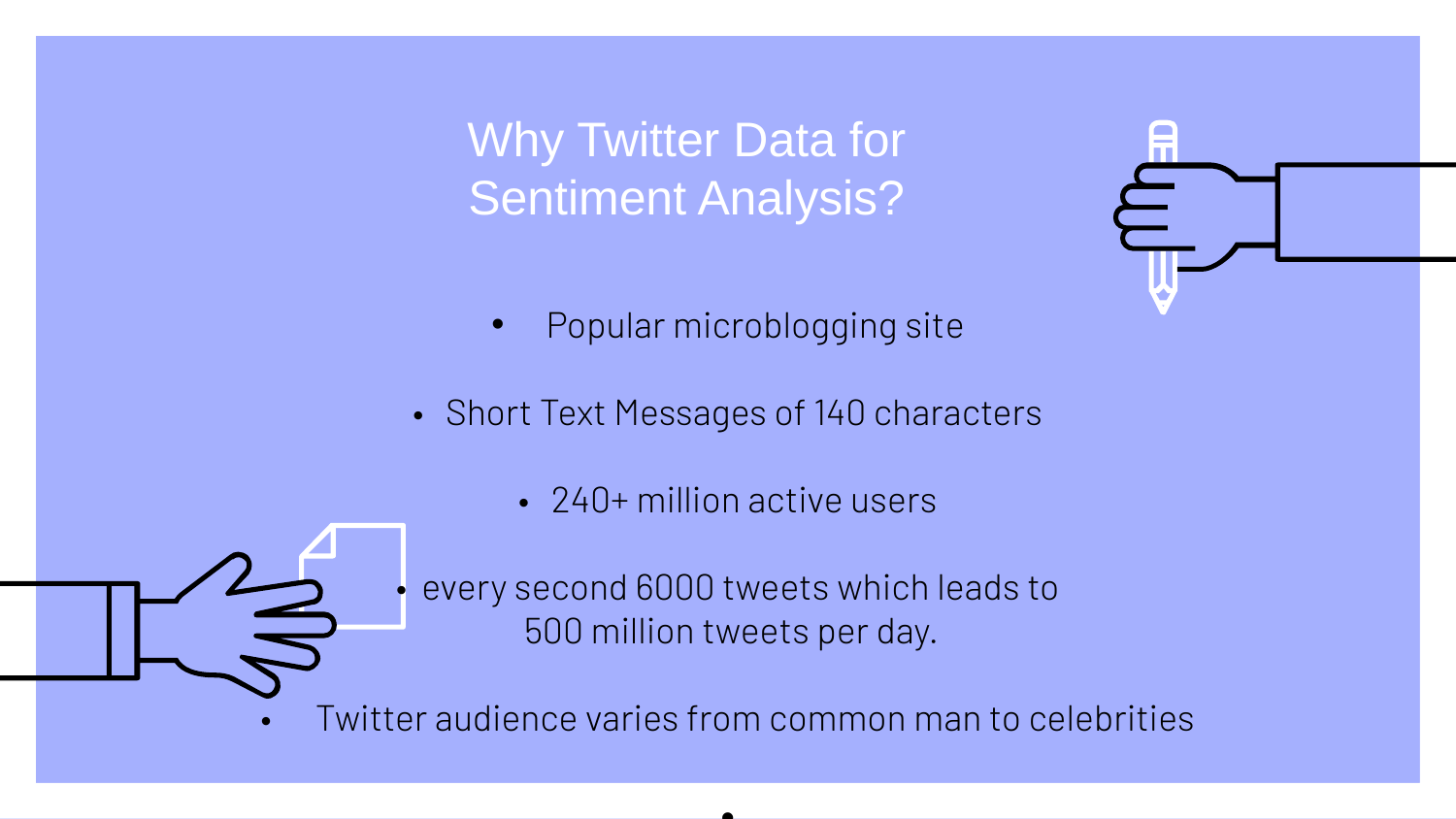

# Why Twitter Data for Sentiment Analysis?
Popular microblogging site

•   Short Text Messages of 140 characters

•   240+ million active users

•  every second 6000 tweets which leads to
 500 million tweets per day.

•      Twitter audience varies from common man to celebrities

•